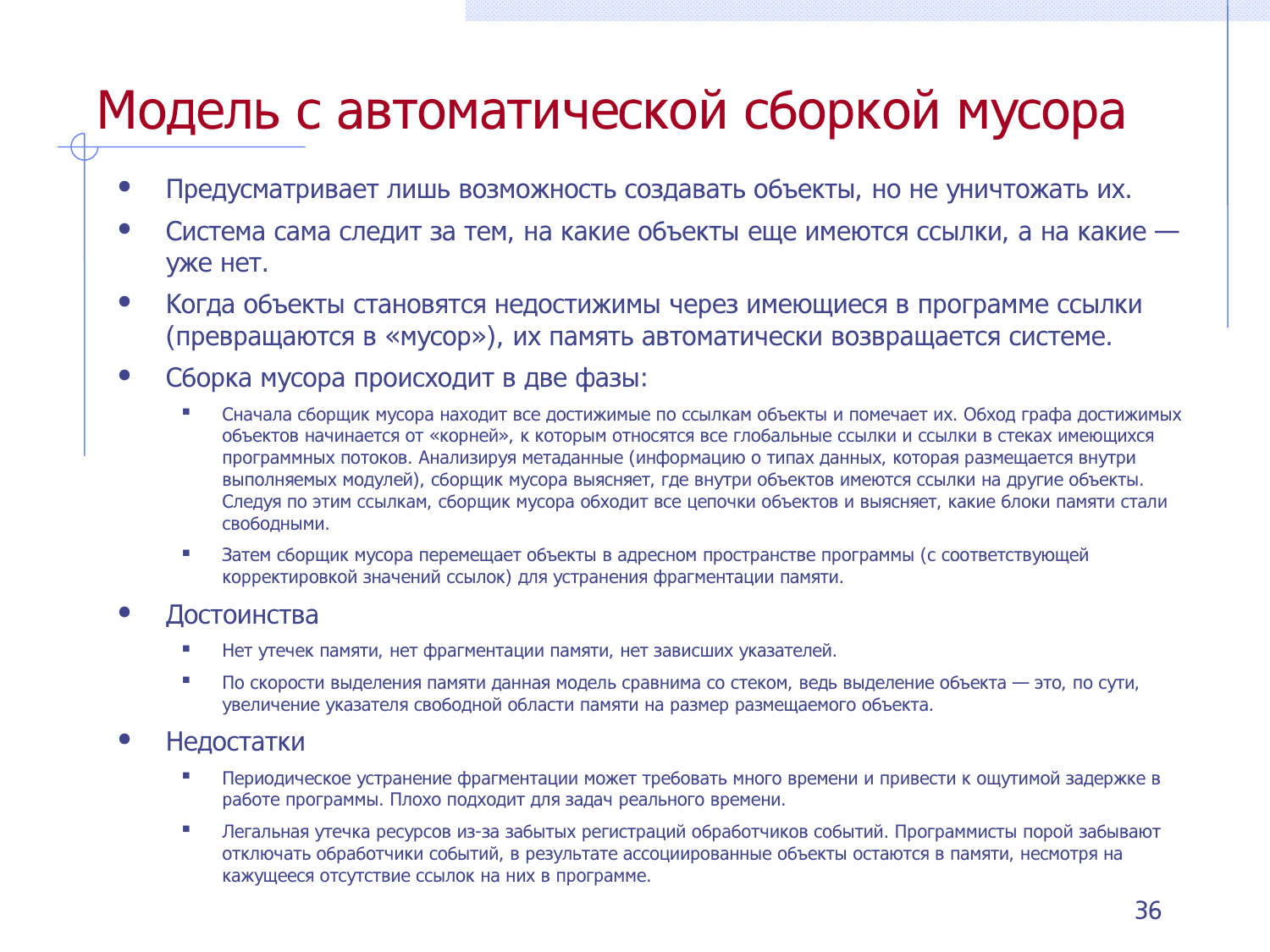

# Модель с автоматической сборкой мусора
Предусматривает лишь возможность создавать объекты, но не уничтожать их.
Система сама следит за тем, на какие объекты еще имеются ссылки, а на какие — уже нет.
Когда объекты становятся недостижимы через имеющиеся в программе ссылки (превращаются в «мусор»), их память автоматически возвращается системе.
Сборка мусора происходит в две фазы:
Сначала сборщик мусора находит все достижимые по ссылкам объекты и помечает их. Обход графа достижимых объектов начинается от «корней», к которым относятся все глобальные ссылки и ссылки в стеках имеющихся программных потоков. Анализируя метаданные (информацию о типах данных, которая размещается внутри выполняемых модулей), сборщик мусора выясняет, где внутри объектов имеются ссылки на другие объекты. Следуя по этим ссылкам, сборщик мусора обходит все цепочки объектов и выясняет, какие блоки памяти стали свободными.
Затем сборщик мусора перемещает объекты в адресном пространстве программы (с соответствующей корректировкой значений ссылок) для устранения фрагментации памяти.
Достоинства
Нет утечек памяти, нет фрагментации памяти, нет зависших указателей.
По скорости выделения памяти данная модель сравнима со стеком, ведь выделение объекта — это, по сути, увеличение указателя свободной области памяти на размер размещаемого объекта.
Недостатки
Периодическое устранение фрагментации может требовать много времени и привести к ощутимой задержке в работе программы. Плохо подходит для задач реального времени.
Легальная утечка ресурсов из-за забытых регистраций обработчиков событий. Программисты порой забывают отключать обработчики событий, в результате ассоциированные объекты остаются в памяти, несмотря на кажущееся отсутствие ссылок на них в программе.

36